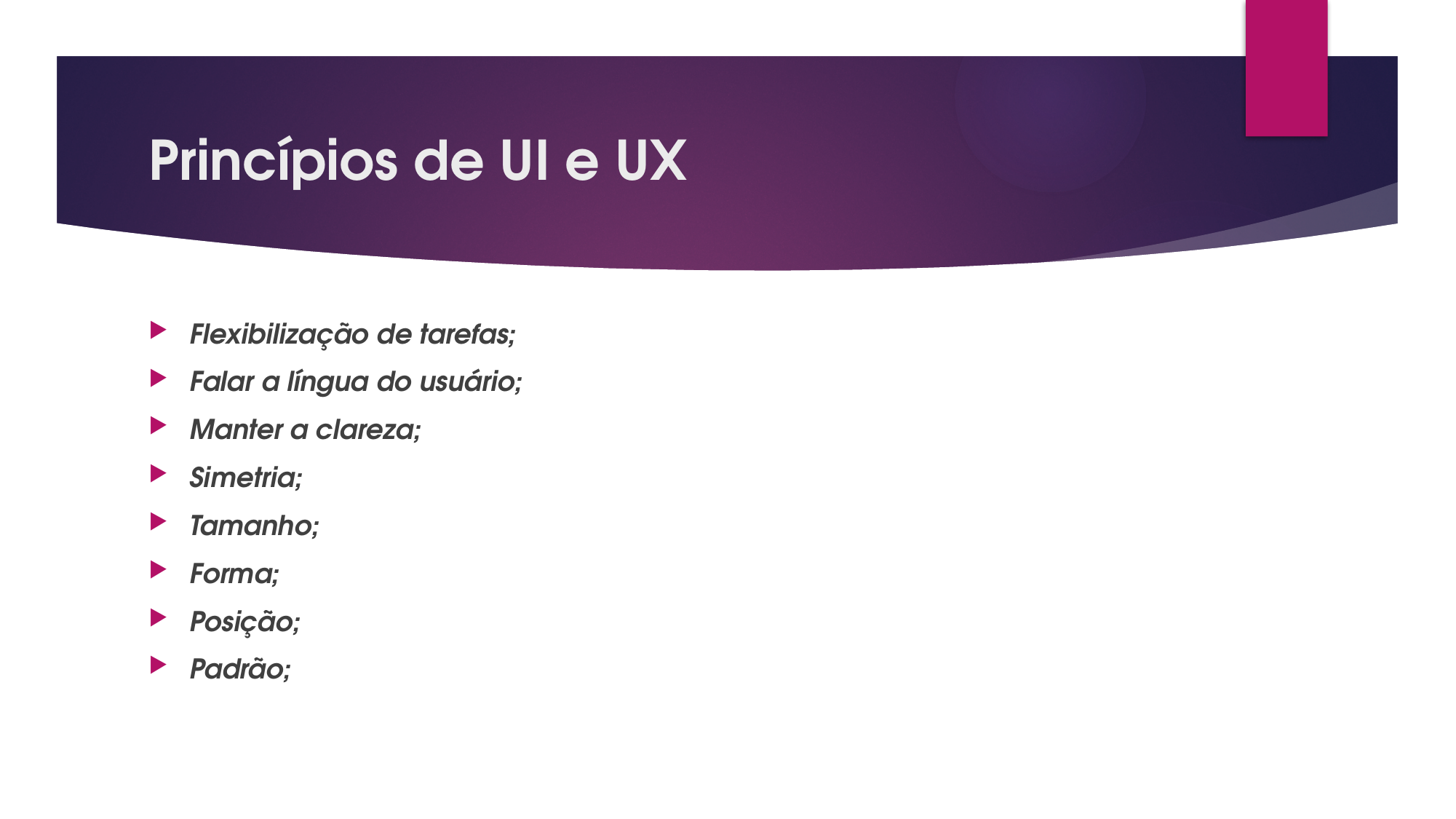

# Princípios de UI e UX
Flexibilização de tarefas;
Falar a língua do usuário;
Manter a clareza;
Simetria;
Tamanho;
Forma;
Posição;
Padrão;